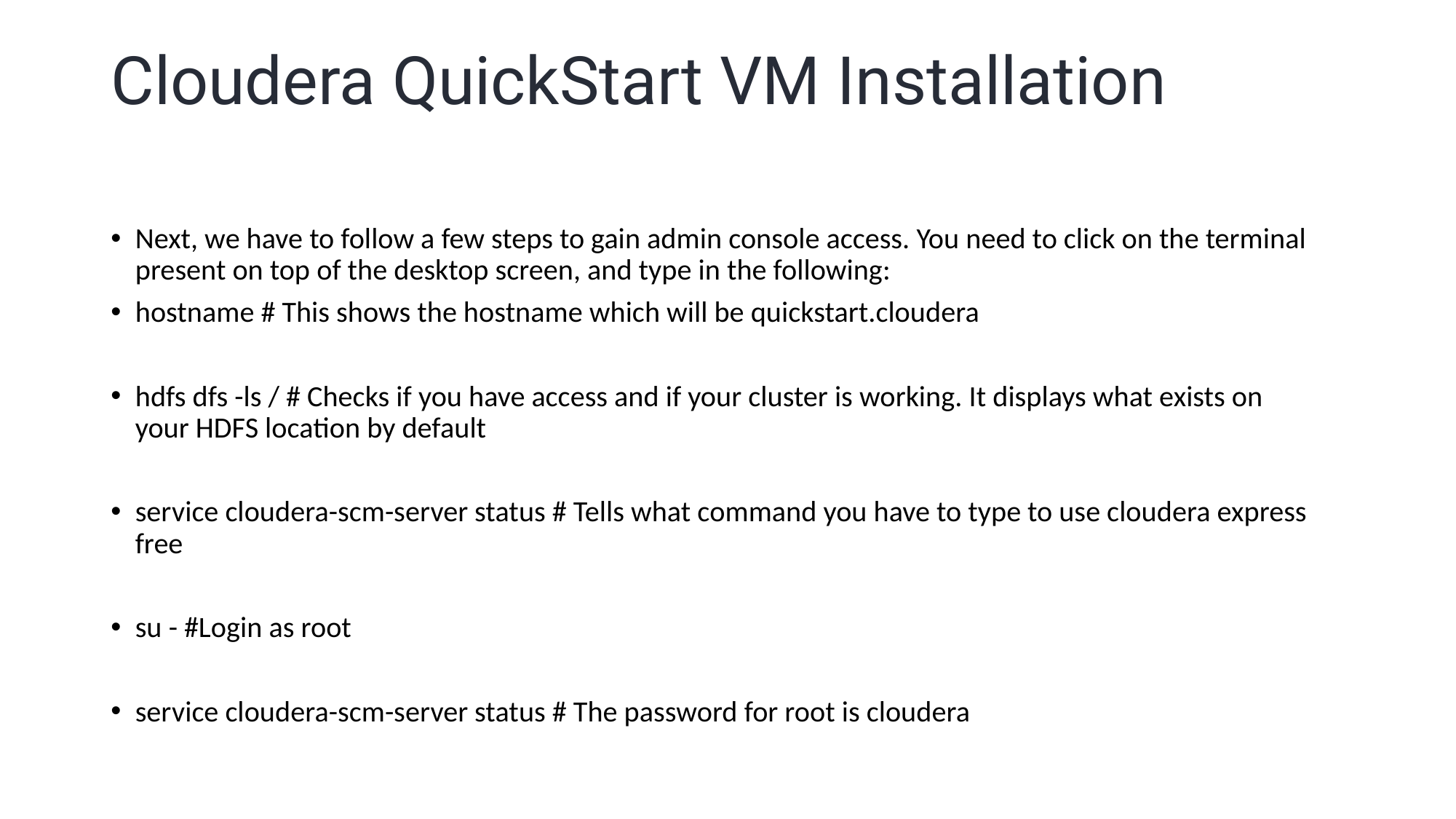

# Cloudera QuickStart VM Installation
Next, we have to follow a few steps to gain admin console access. You need to click on the terminal present on top of the desktop screen, and type in the following:
hostname # This shows the hostname which will be quickstart.cloudera

hdfs dfs -ls / # Checks if you have access and if your cluster is working. It displays what exists on     your HDFS location by default

service cloudera-scm-server status # Tells what command you have to type to use cloudera express free

su - #Login as root

service cloudera-scm-server status # The password for root is cloudera